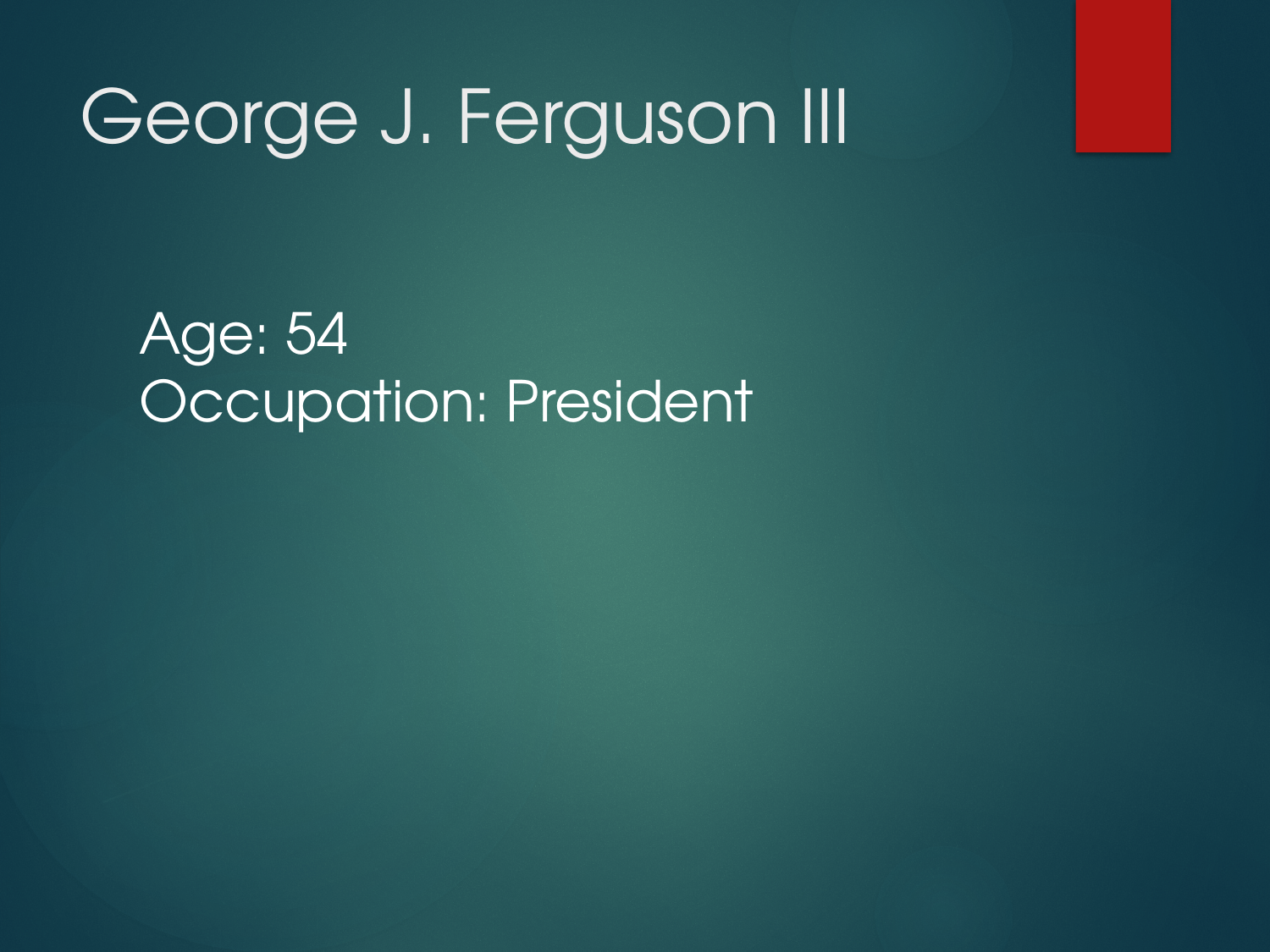

# George J. Ferguson III

Age: 54
Occupation: President